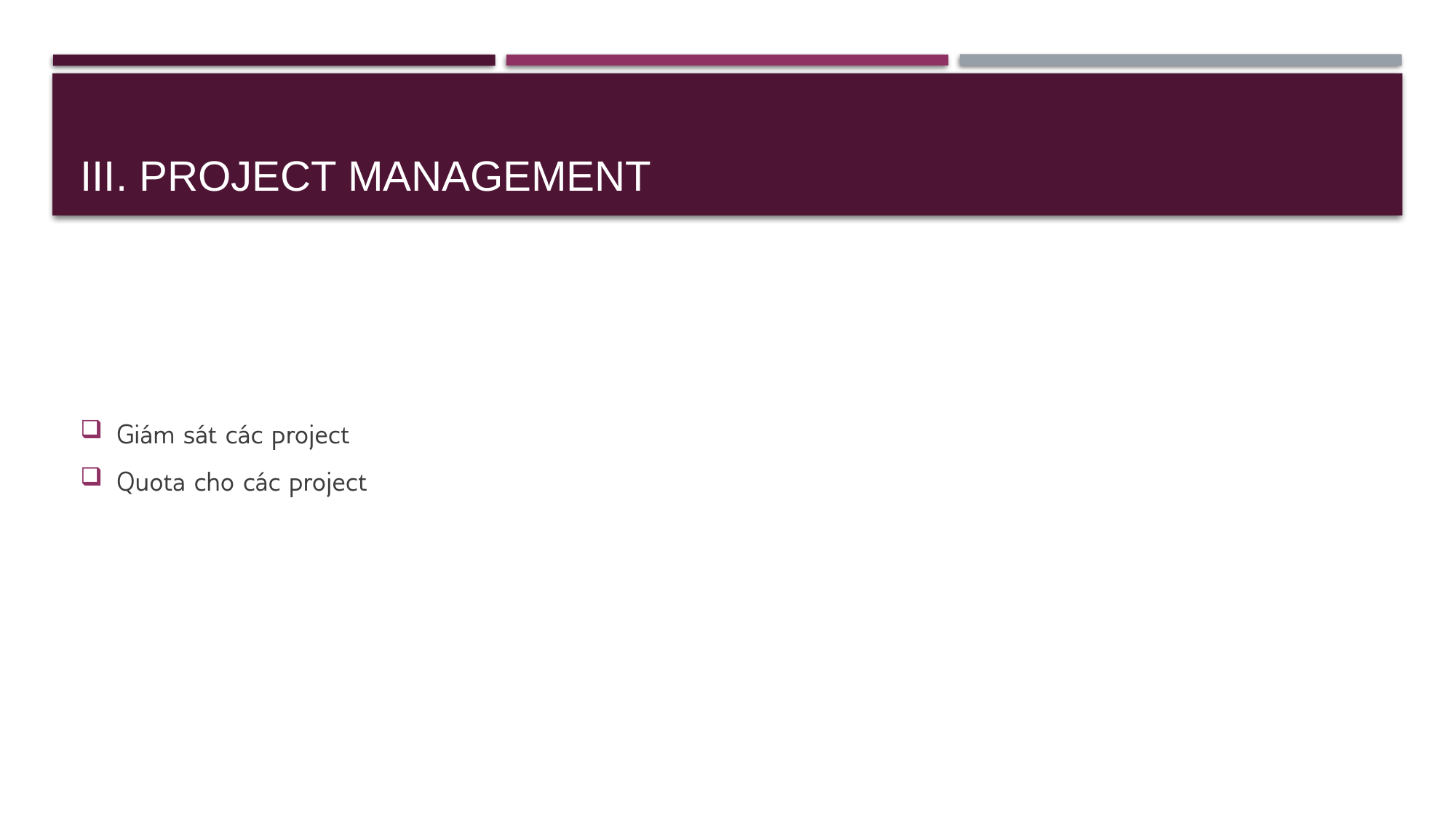

# III. Project Management
Giám sát các project
Quota cho các project